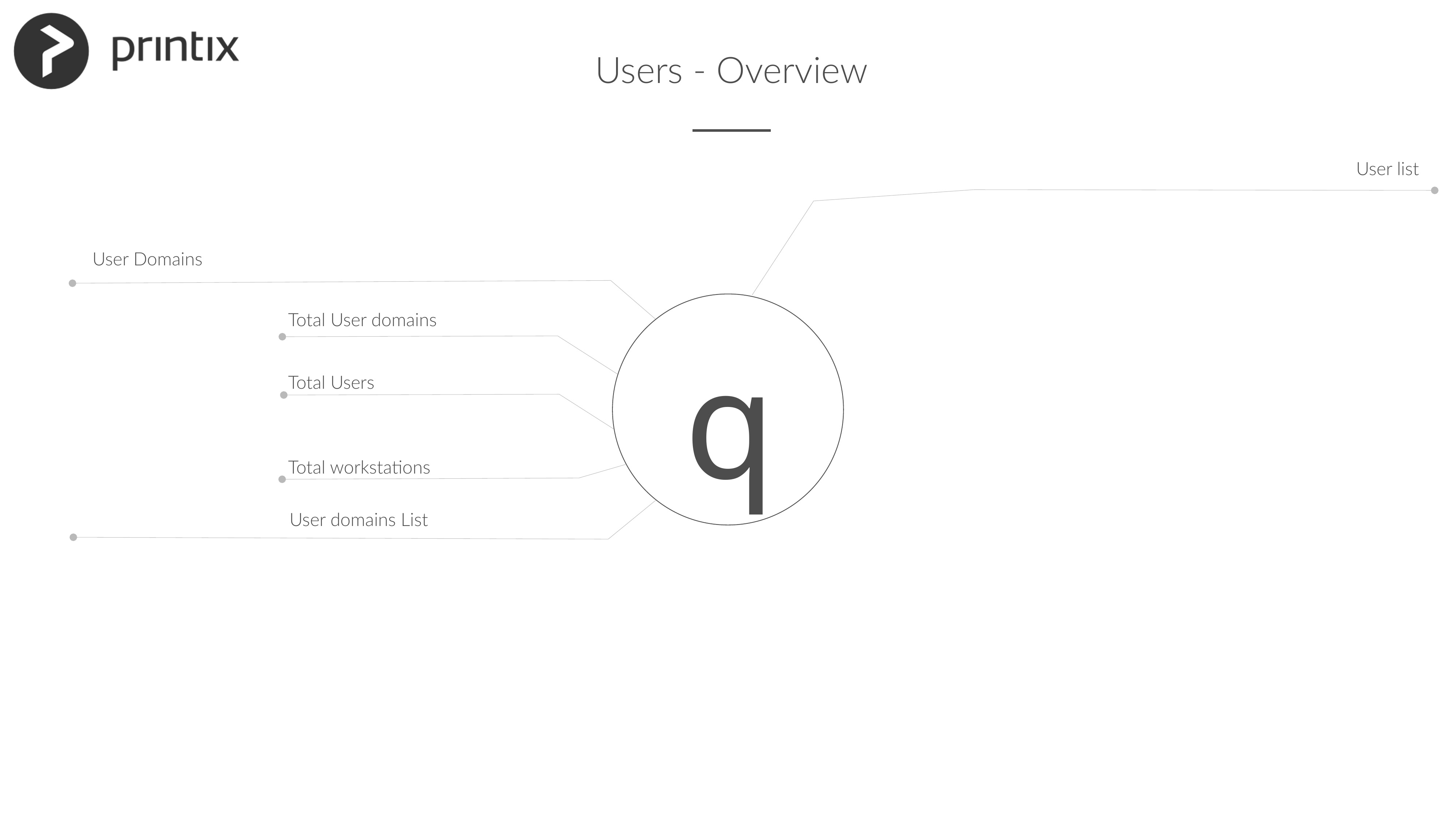

Users - Overview
User list

User Domains

Total User domains
q

Total Users

Total workstations

User domains List